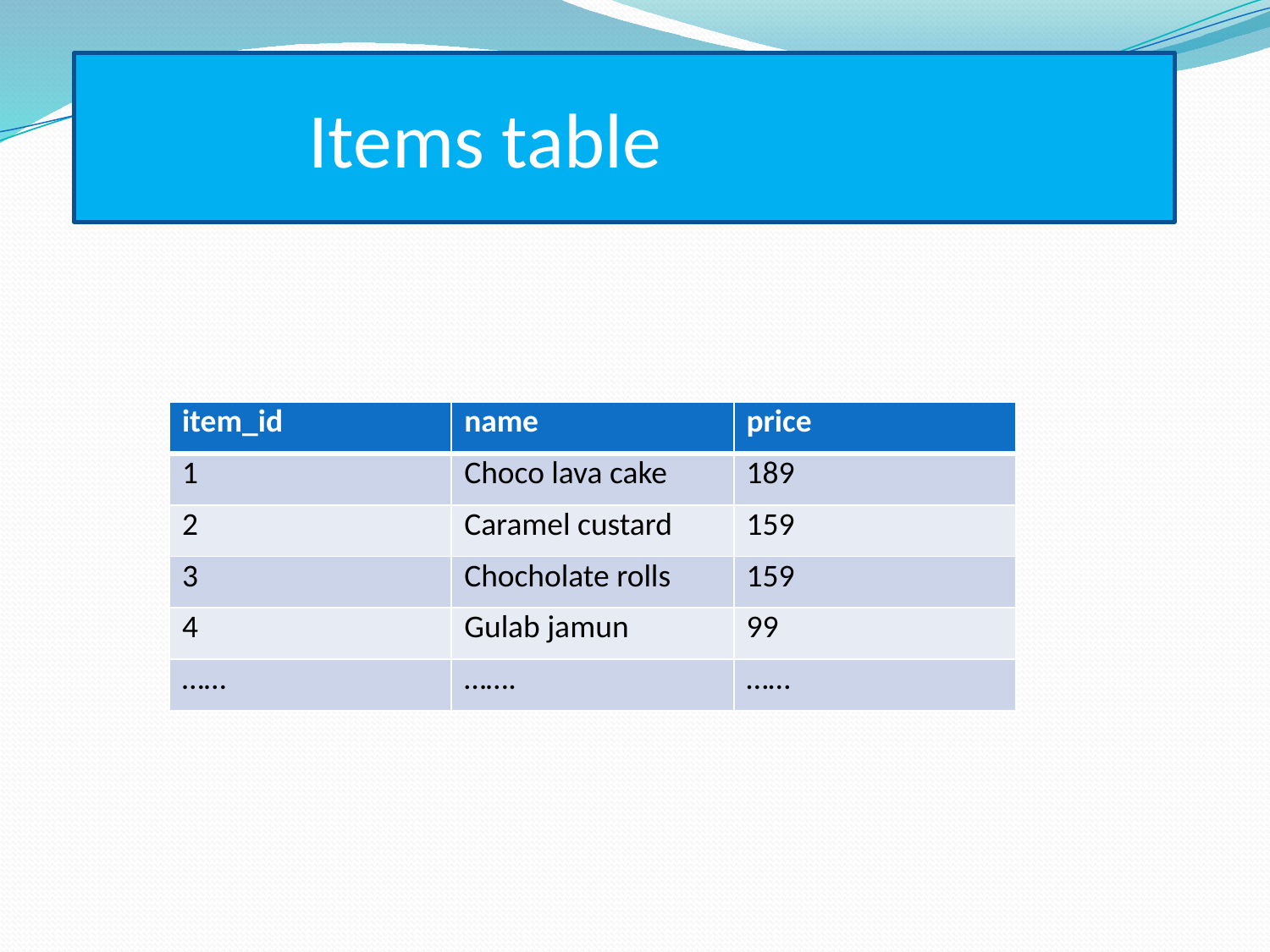

Items table
| item\_id | name | price |
| --- | --- | --- |
| 1 | Choco lava cake | 189 |
| 2 | Caramel custard | 159 |
| 3 | Chocholate rolls | 159 |
| 4 | Gulab jamun | 99 |
| …… | ……. | …… |